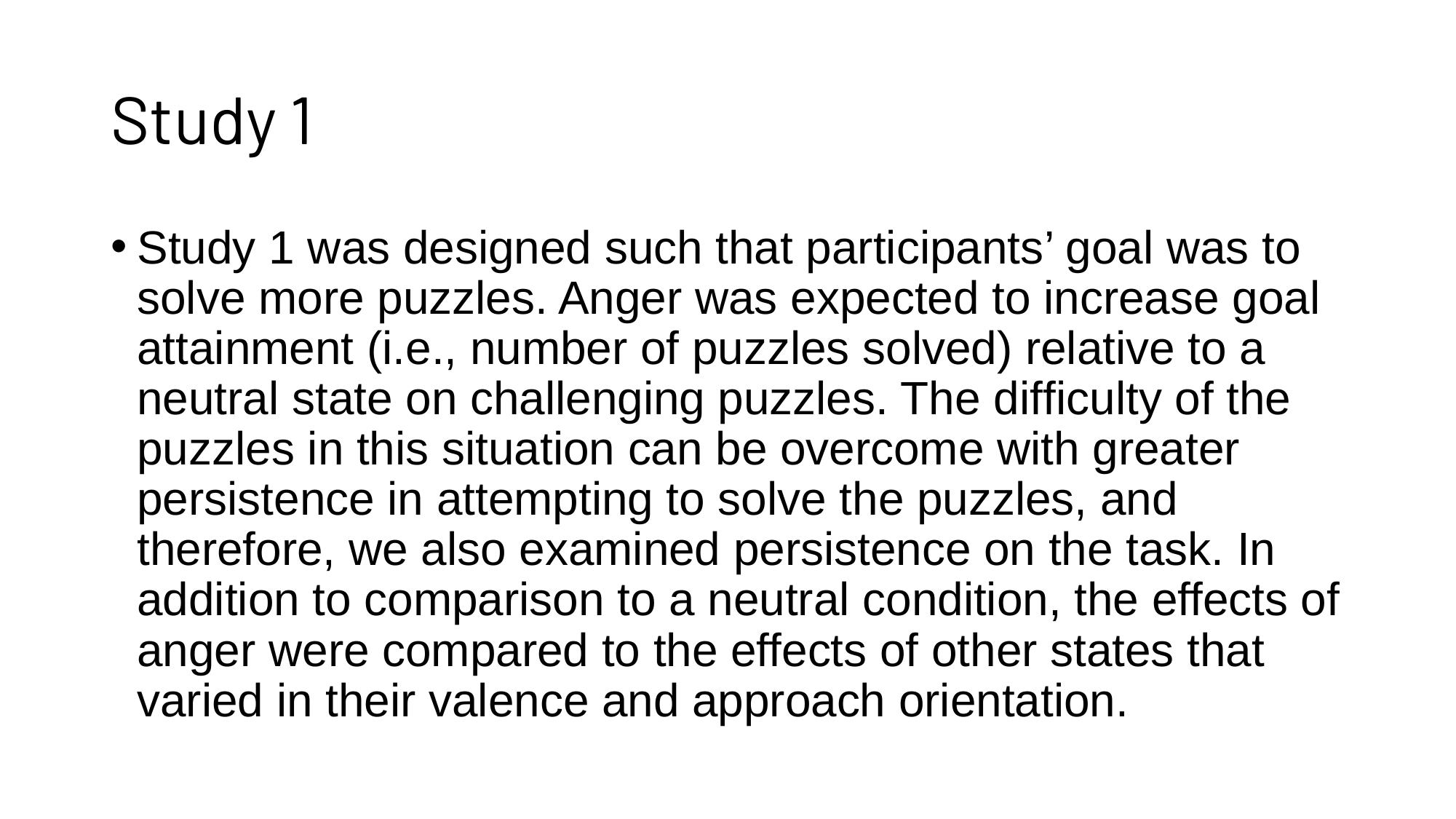

# Study 1
Study 1 was designed such that participants’ goal was to solve more puzzles. Anger was expected to increase goal attainment (i.e., number of puzzles solved) relative to a neutral state on challenging puzzles. The difficulty of the puzzles in this situation can be overcome with greater persistence in attempting to solve the puzzles, and therefore, we also examined persistence on the task. In addition to comparison to a neutral condition, the effects of anger were compared to the effects of other states that varied in their valence and approach orientation.